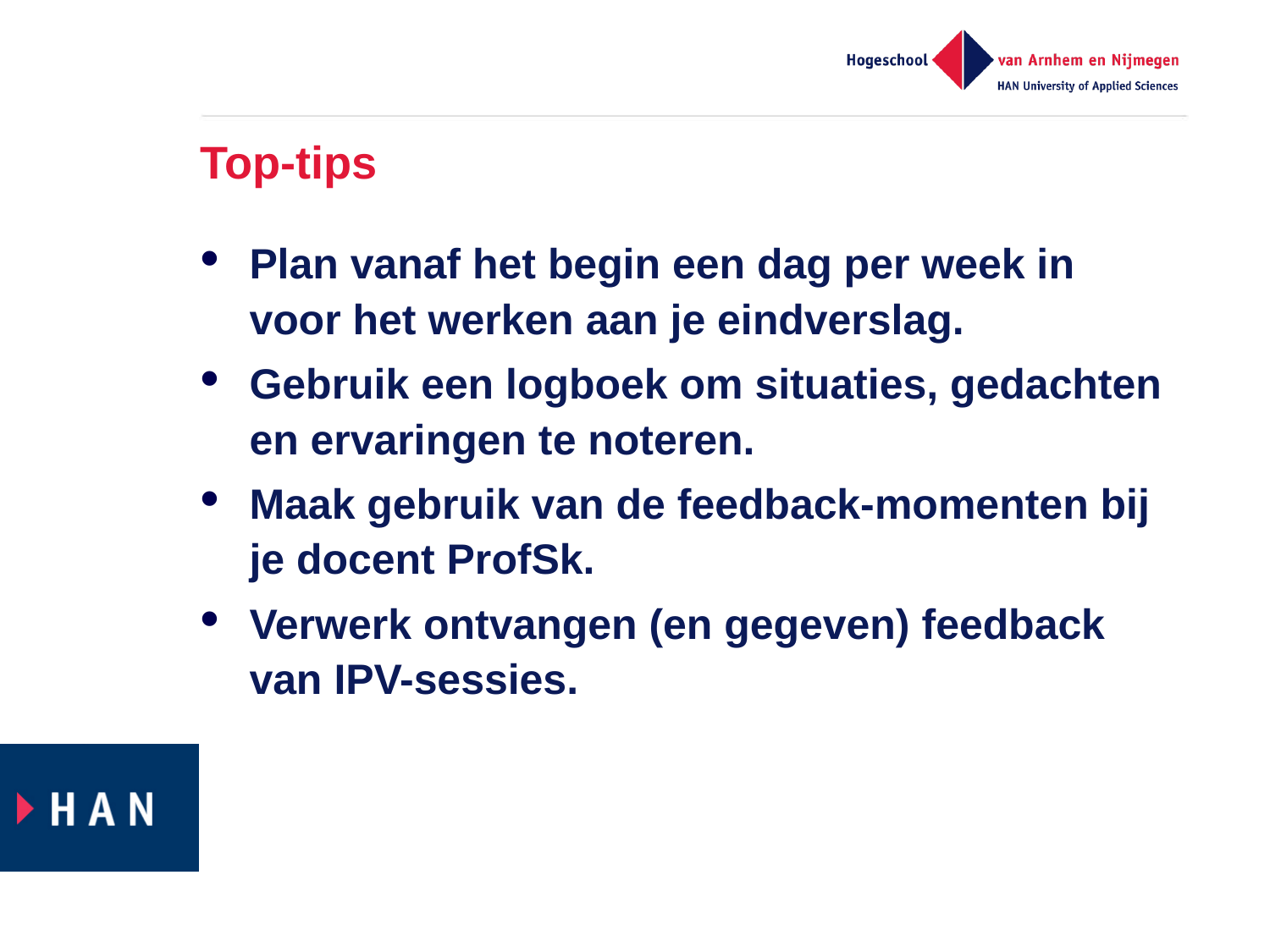

# Top-tips
Plan vanaf het begin een dag per week in voor het werken aan je eindverslag.
Gebruik een logboek om situaties, gedachten en ervaringen te noteren.
Maak gebruik van de feedback-momenten bij je docent ProfSk.
Verwerk ontvangen (en gegeven) feedback van IPV-sessies.